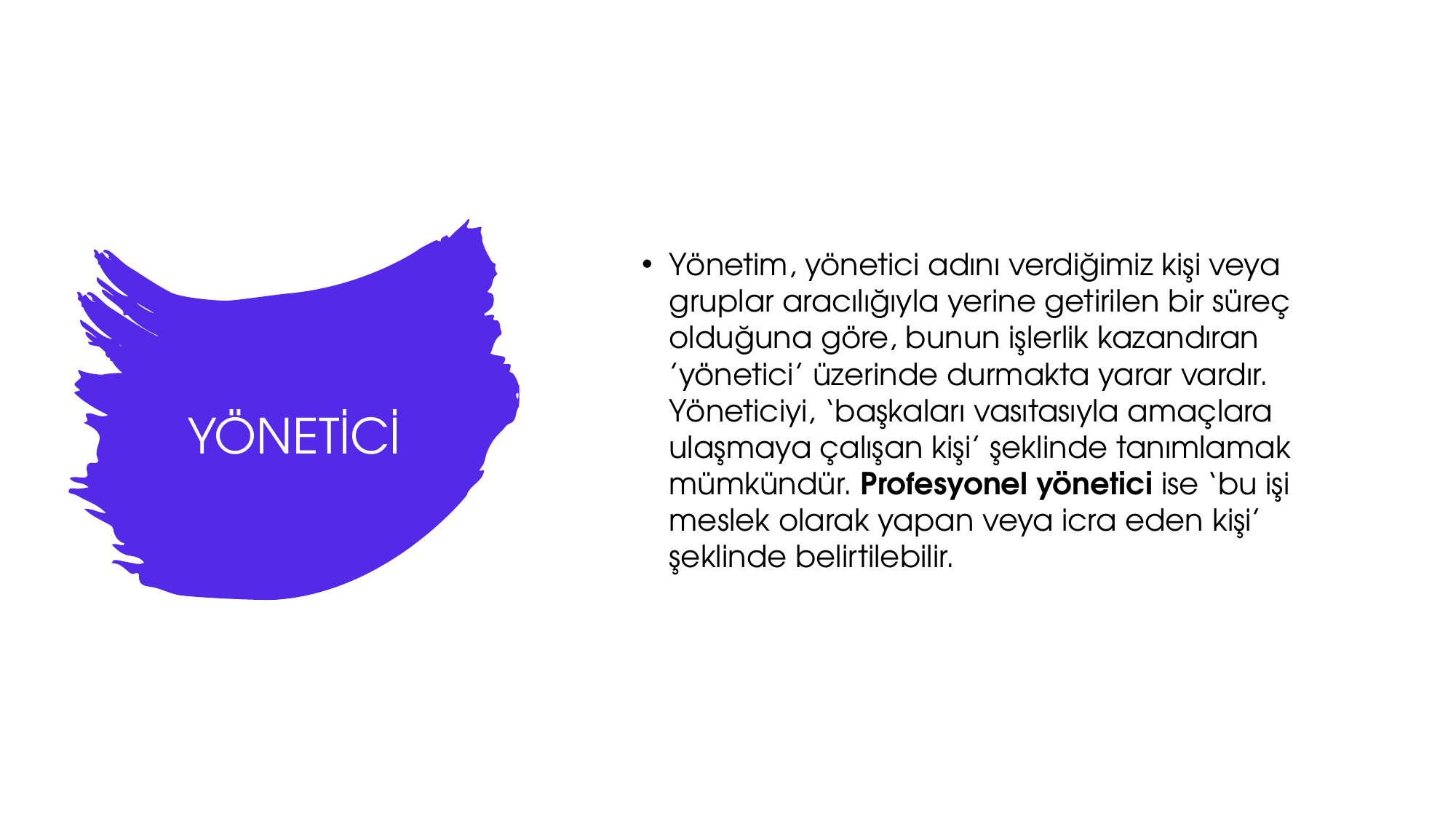

Yönetim, yönetici adını verdiğimiz kişi veya gruplar aracılığıyla yerine getirilen bir süreç olduğuna göre, bunun işlerlik kazandıran ’yönetici’ üzerinde durmakta yarar vardır.  Yöneticiyi, ‘başkaları vasıtasıyla amaçlara ulaşmaya çalışan kişi’ şeklinde tanımlamak mümkündür. Profesyonel yönetici ise ‘bu işi meslek olarak yapan veya icra eden kişi’ şeklinde belirtilebilir.

# YÖNETİCİ